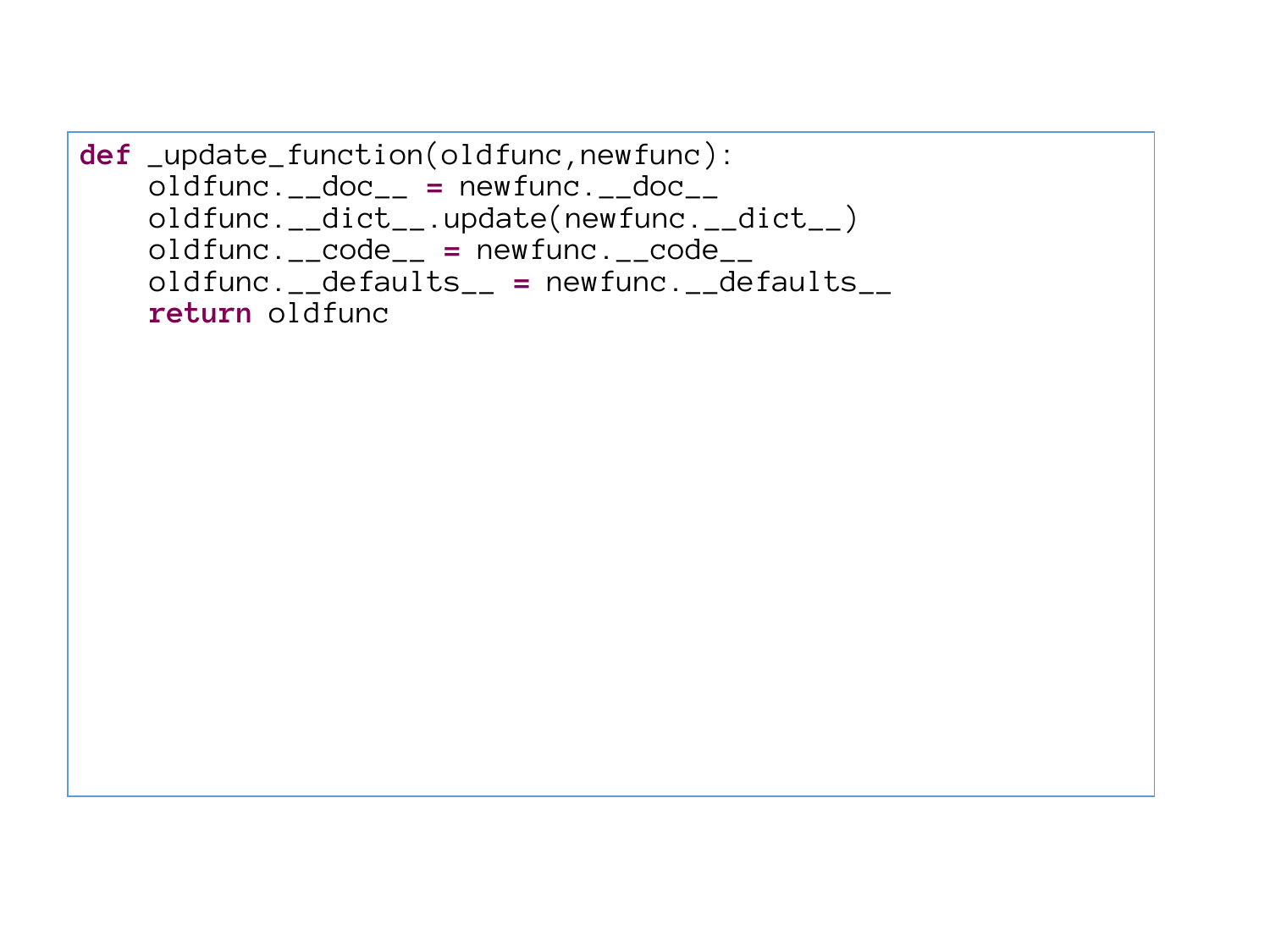

| def \_update\_function(oldfunc,newfunc):     oldfunc.\_\_doc\_\_ = newfunc.\_\_doc\_\_     oldfunc.\_\_dict\_\_.update(newfunc.\_\_dict\_\_)     oldfunc.\_\_code\_\_ = newfunc.\_\_code\_\_     oldfunc.\_\_defaults\_\_ = newfunc.\_\_defaults\_\_     return oldfunc |
| --- |